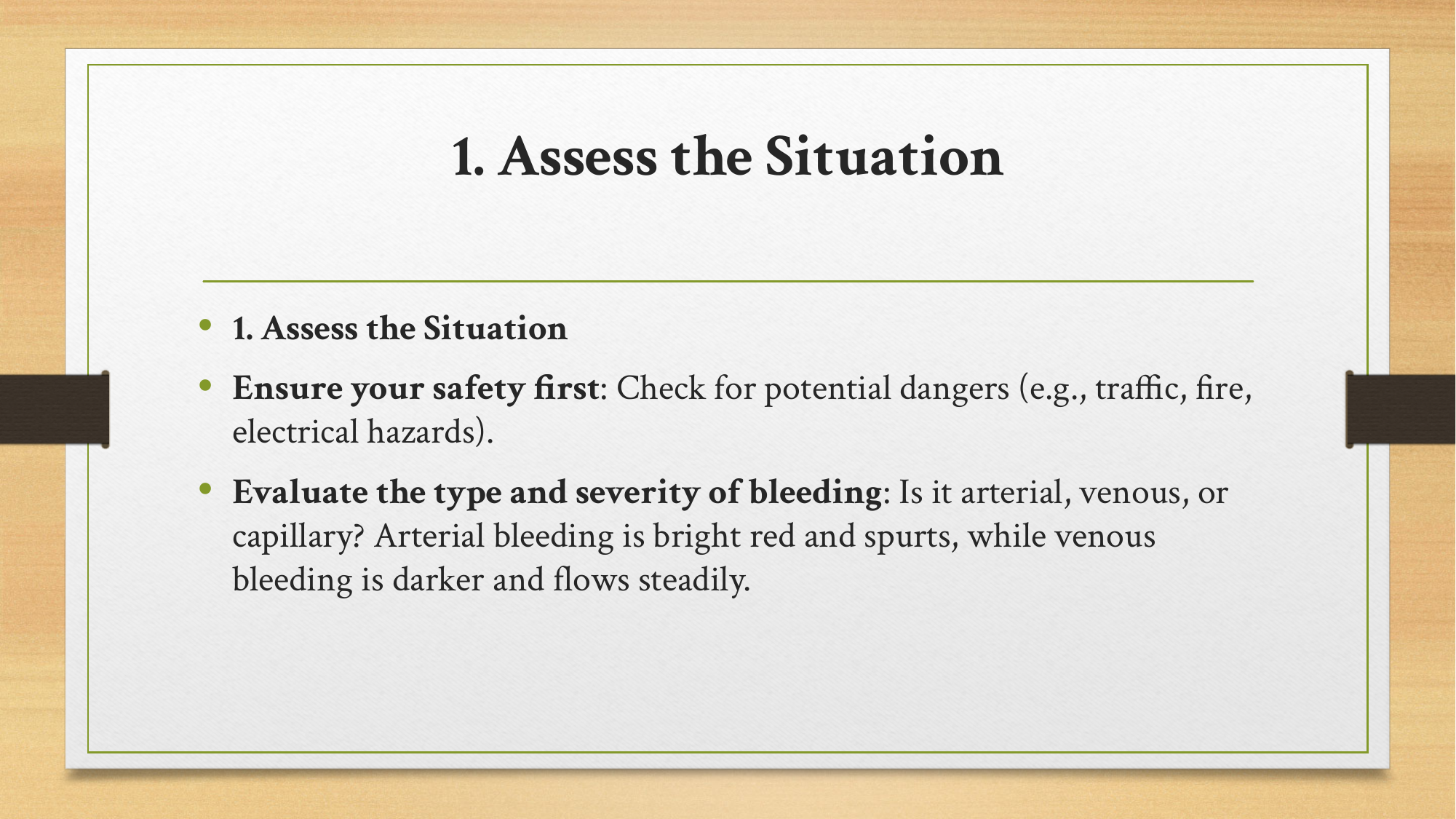

# 1. Assess the Situation
1. Assess the Situation
Ensure your safety first: Check for potential dangers (e.g., traffic, fire, electrical hazards).
Evaluate the type and severity of bleeding: Is it arterial, venous, or capillary? Arterial bleeding is bright red and spurts, while venous bleeding is darker and flows steadily.